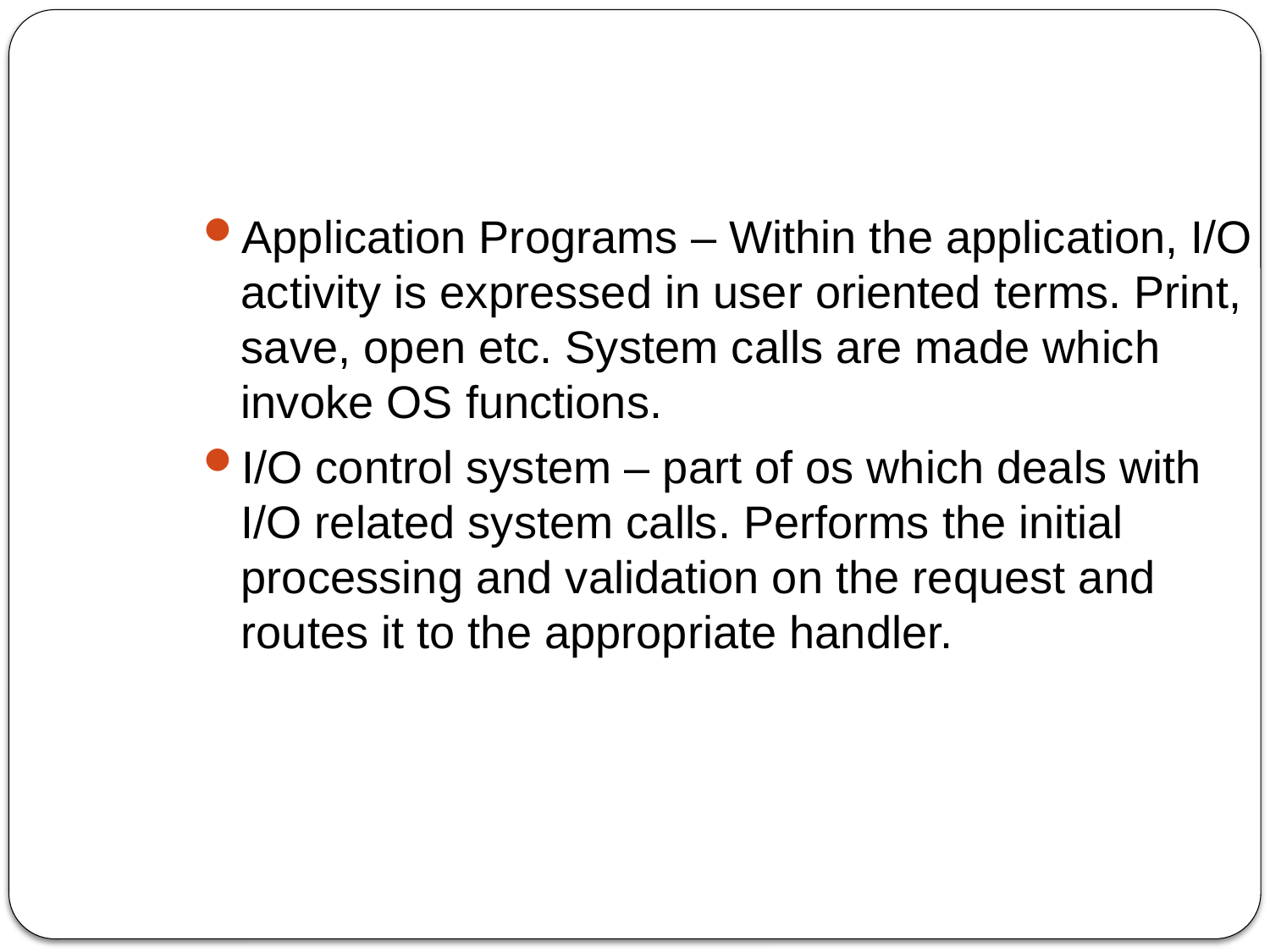

Application Programs – Within the application, I/O activity is expressed in user oriented terms. Print, save, open etc. System calls are made which invoke OS functions.
I/O control system – part of os which deals with I/O related system calls. Performs the initial processing and validation on the request and routes it to the appropriate handler.